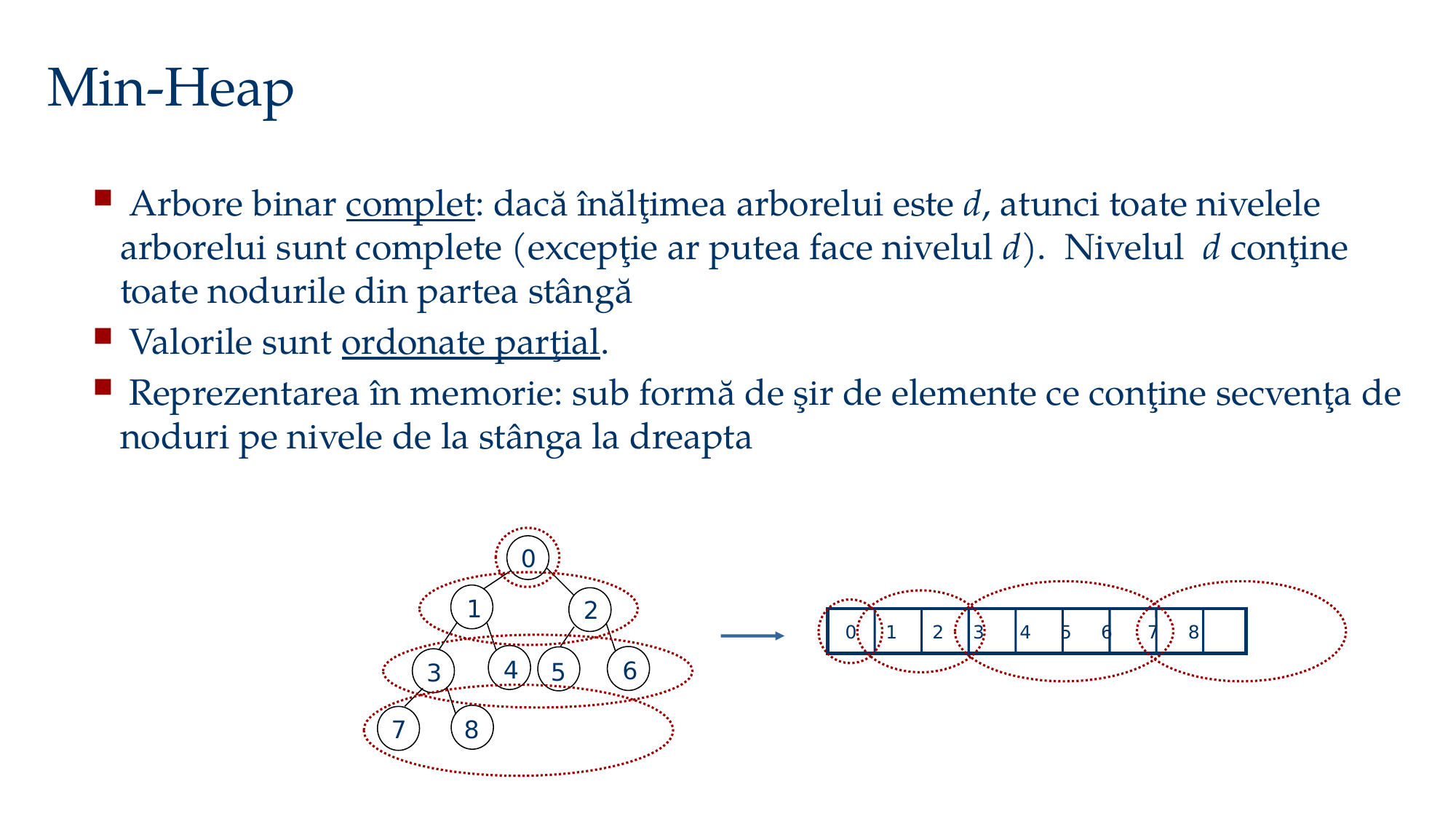

Min-Heap
 Arbore binar complet: dacă înălţimea arborelui este d, atunci toate nivelele arborelui sunt complete (excepţie ar putea face nivelul d).  Nivelul  d conţine toate nodurile din partea stângă
 Valorile sunt ordonate parţial.
 Reprezentarea în memorie: sub formă de şir de elemente ce conţine secvenţa de noduri pe nivele de la stânga la dreapta

0

1
2

 0     1      2     3      4     5     6      7     8

4
6
5
3

7
8